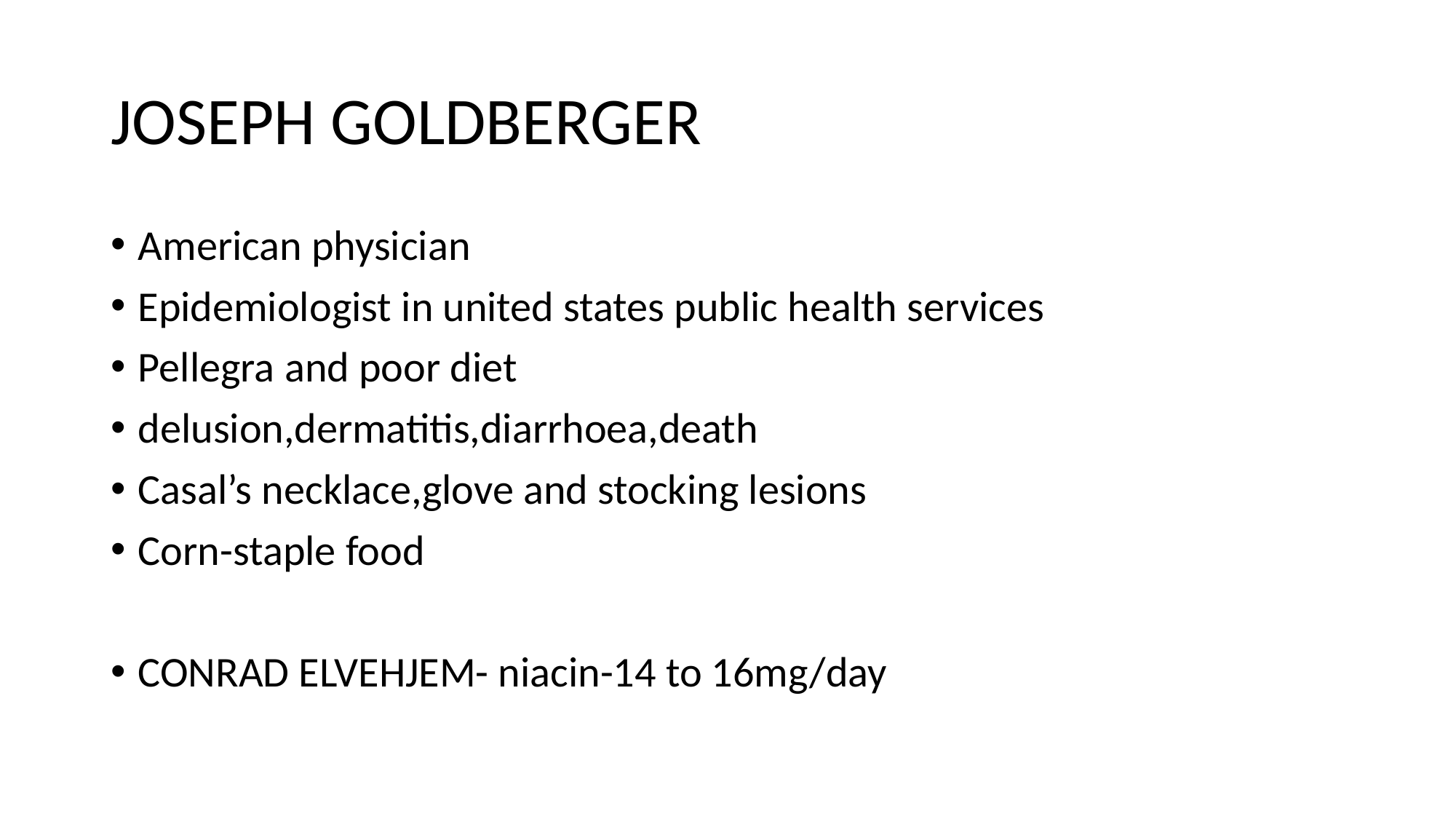

# JOSEPH GOLDBERGER
American physician
Epidemiologist in united states public health services
Pellegra and poor diet
delusion,dermatitis,diarrhoea,death
Casal’s necklace,glove and stocking lesions
Corn-staple food

CONRAD ELVEHJEM- niacin-14 to 16mg/day